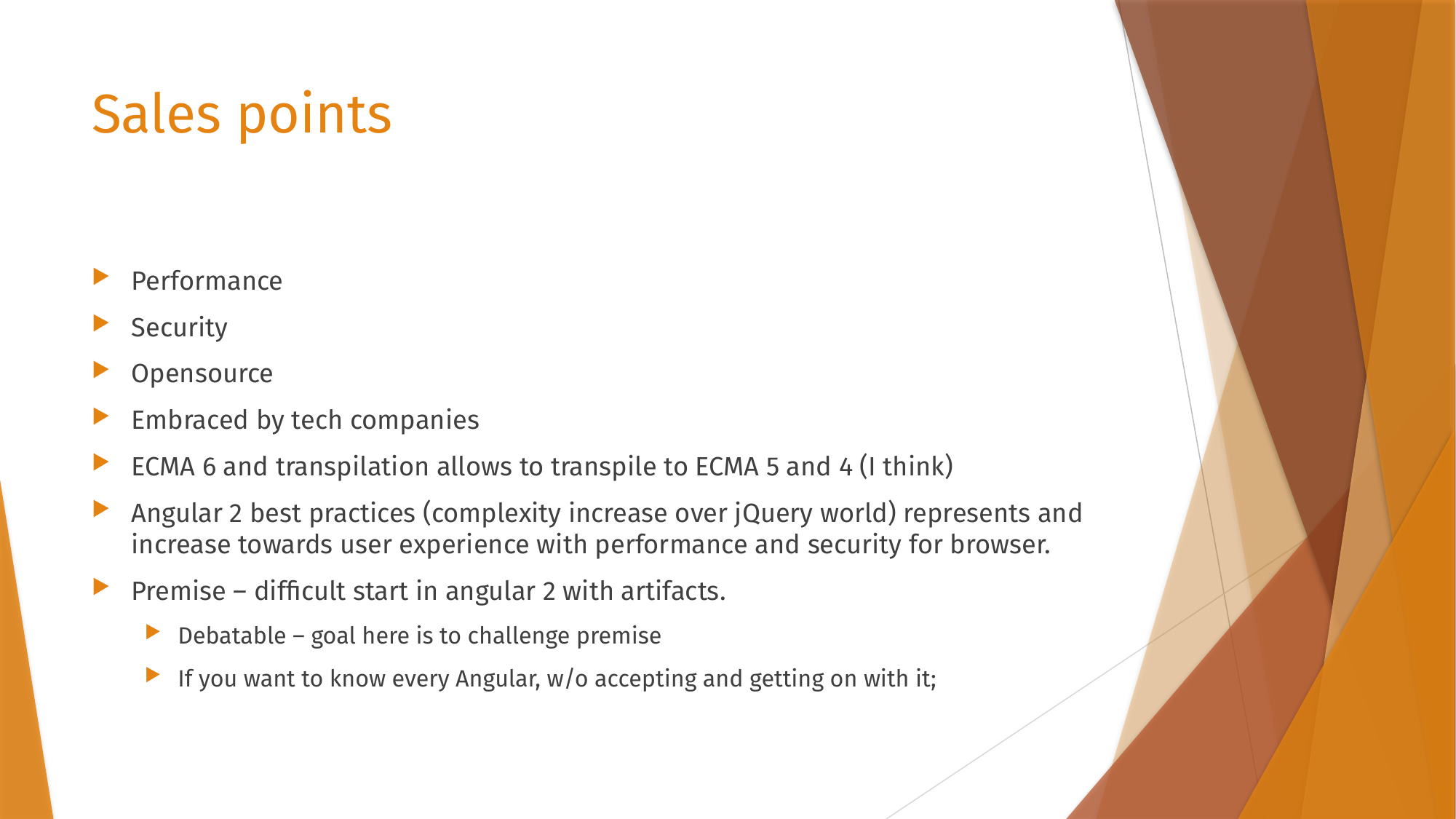

# Sales points
Performance
Security
Opensource
Embraced by tech companies
ECMA 6 and transpilation allows to transpile to ECMA 5 and 4 (I think)
Angular 2 best practices (complexity increase over jQuery world) represents and increase towards user experience with performance and security for browser.
Premise – difficult start in angular 2 with artifacts.
Debatable – goal here is to challenge premise
If you want to know every Angular, w/o accepting and getting on with it;